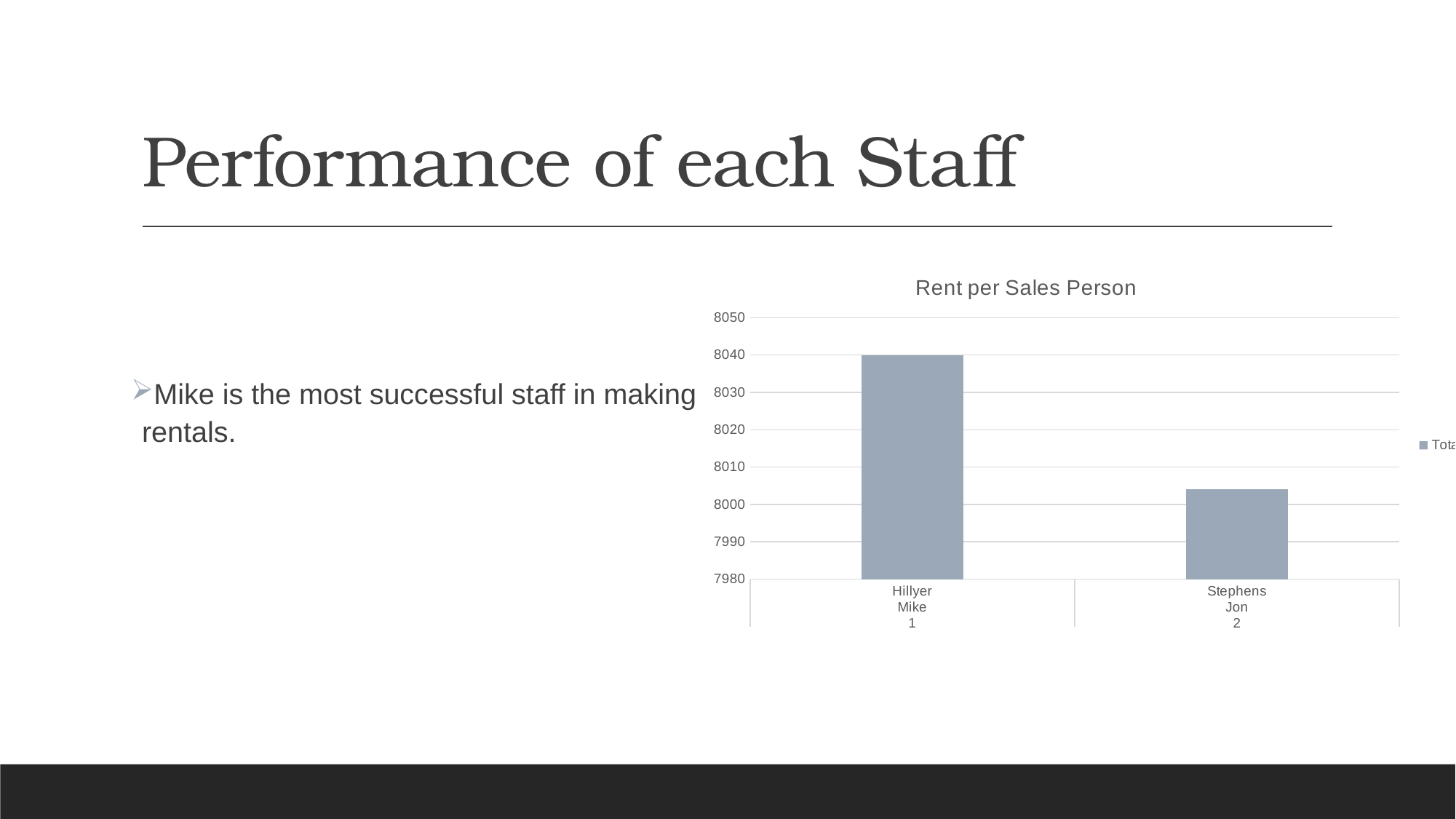

# Performance of each Staff

Mike is the most successful staff in making rentals.

### Chart: Rent per Sales Person

| Category | Total |
|---|---|
| Hillyer | 8040.0 |
| Stephens | 8004.0 |